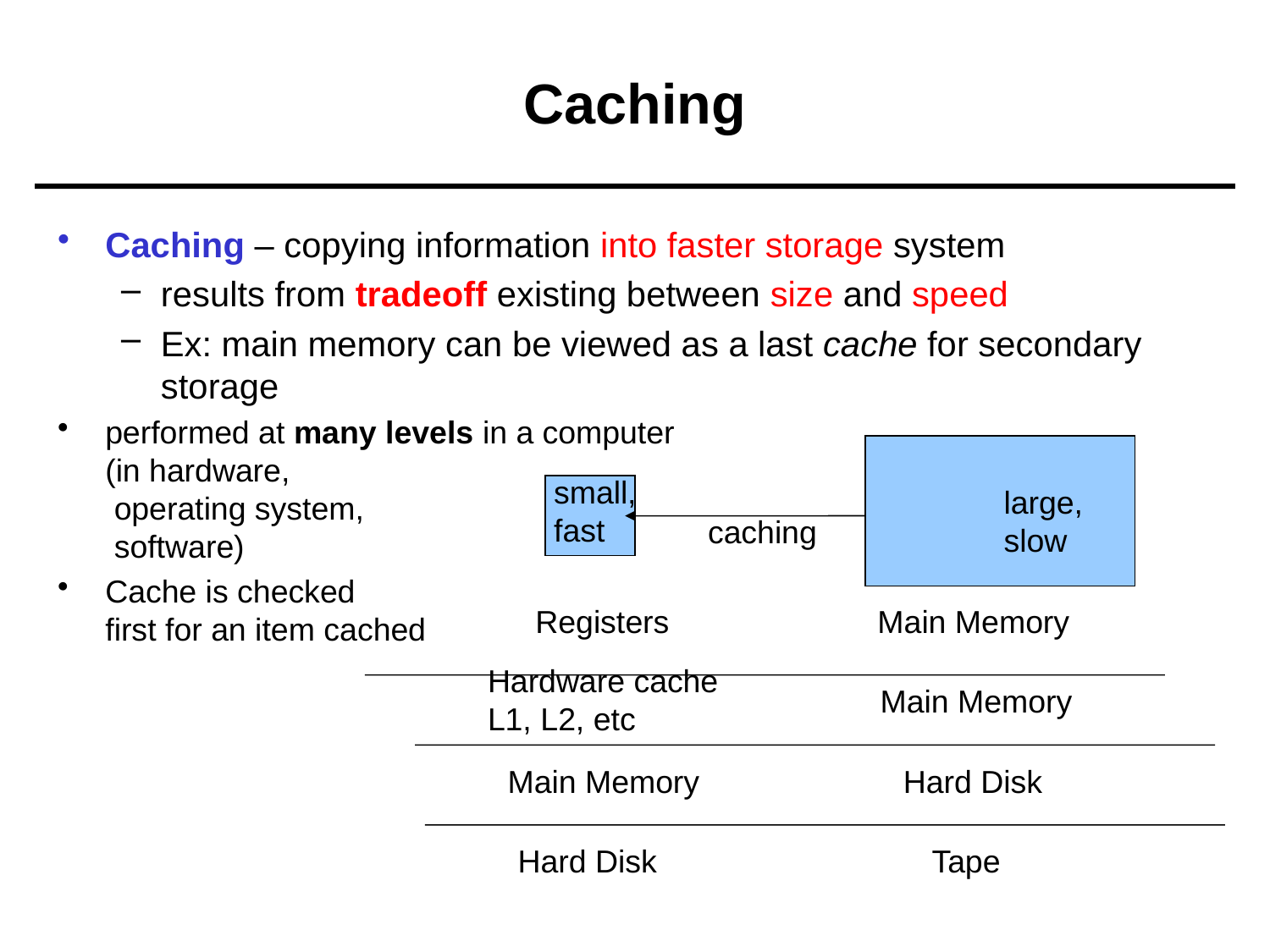

# Caching
Caching – copying information into faster storage system
results from tradeoff existing between size and speed
Ex: main memory can be viewed as a last cache for secondary storage
performed at many levels in a computer
(in hardware,
 operating system,
 software)
Cache is checked
first for an item cached

small,
fast

large,
slow
caching

Registers
Main Memory
Hardware cache
L1, L2, etc
Main Memory

Main Memory
Hard Disk

Hard Disk
Tape